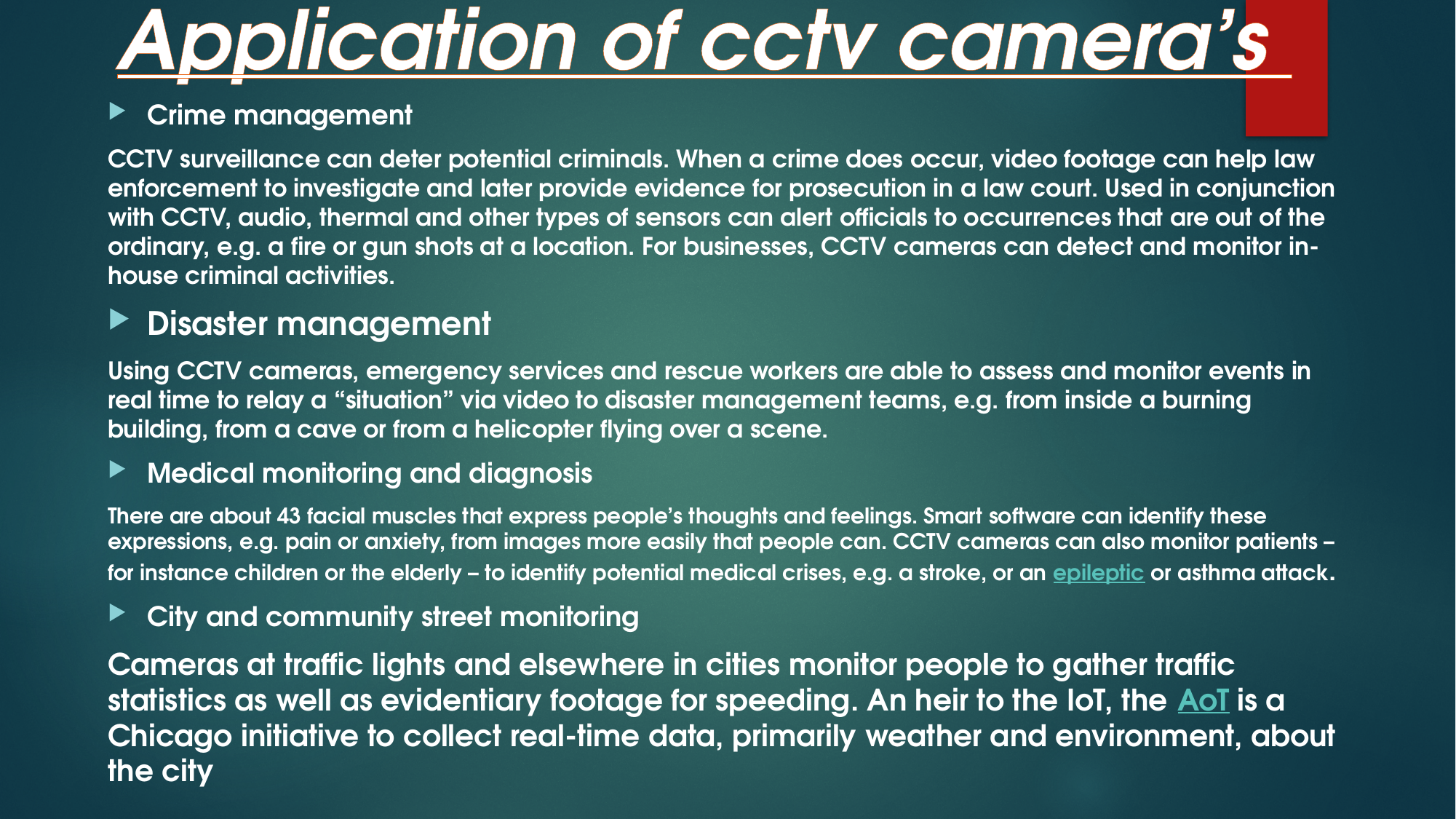

Application of cctv camera’s
Crime management
CCTV surveillance can deter potential criminals. When a crime does occur, video footage can help law enforcement to investigate and later provide evidence for prosecution in a law court. Used in conjunction with CCTV, audio, thermal and other types of sensors can alert officials to occurrences that are out of the ordinary, e.g. a fire or gun shots at a location. For businesses, CCTV cameras can detect and monitor in-house criminal activities.
Disaster management
Using CCTV cameras, emergency services and rescue workers are able to assess and monitor events in real time to relay a “situation” via video to disaster management teams, e.g. from inside a burning building, from a cave or from a helicopter flying over a scene.
Medical monitoring and diagnosis
There are about 43 facial muscles that express people’s thoughts and feelings. Smart software can identify these expressions, e.g. pain or anxiety, from images more easily that people can. CCTV cameras can also monitor patients – for instance children or the elderly – to identify potential medical crises, e.g. a stroke, or an epileptic or asthma attack.
City and community street monitoring
Cameras at traffic lights and elsewhere in cities monitor people to gather traffic statistics as well as evidentiary footage for speeding. An heir to the IoT, the AoT is a Chicago initiative to collect real-time data, primarily weather and environment, about the city